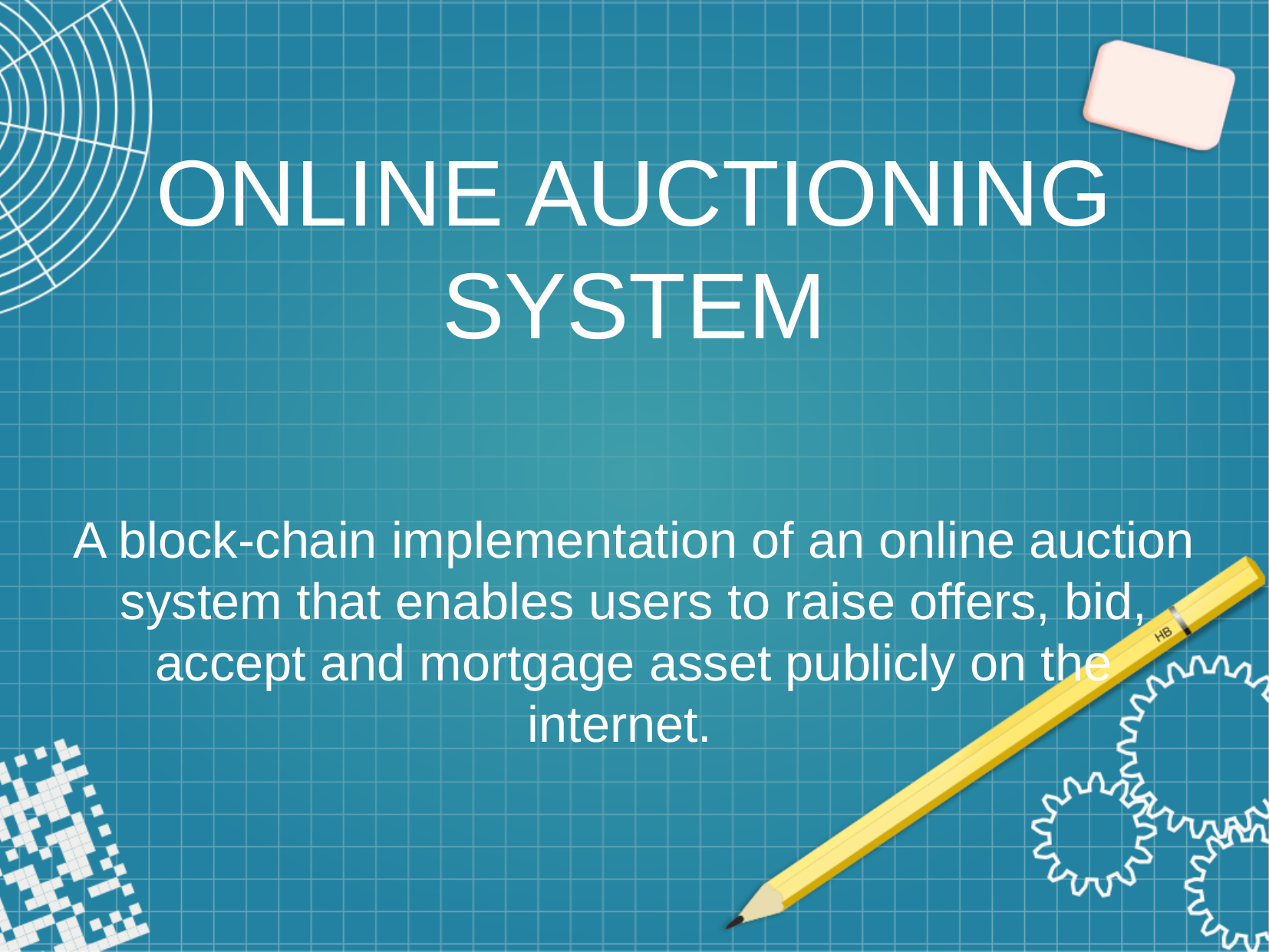

ONLINE AUCTIONING SYSTEM
A block-chain implementation of an online auction system that enables users to raise offers, bid, accept and mortgage asset publicly on the internet.